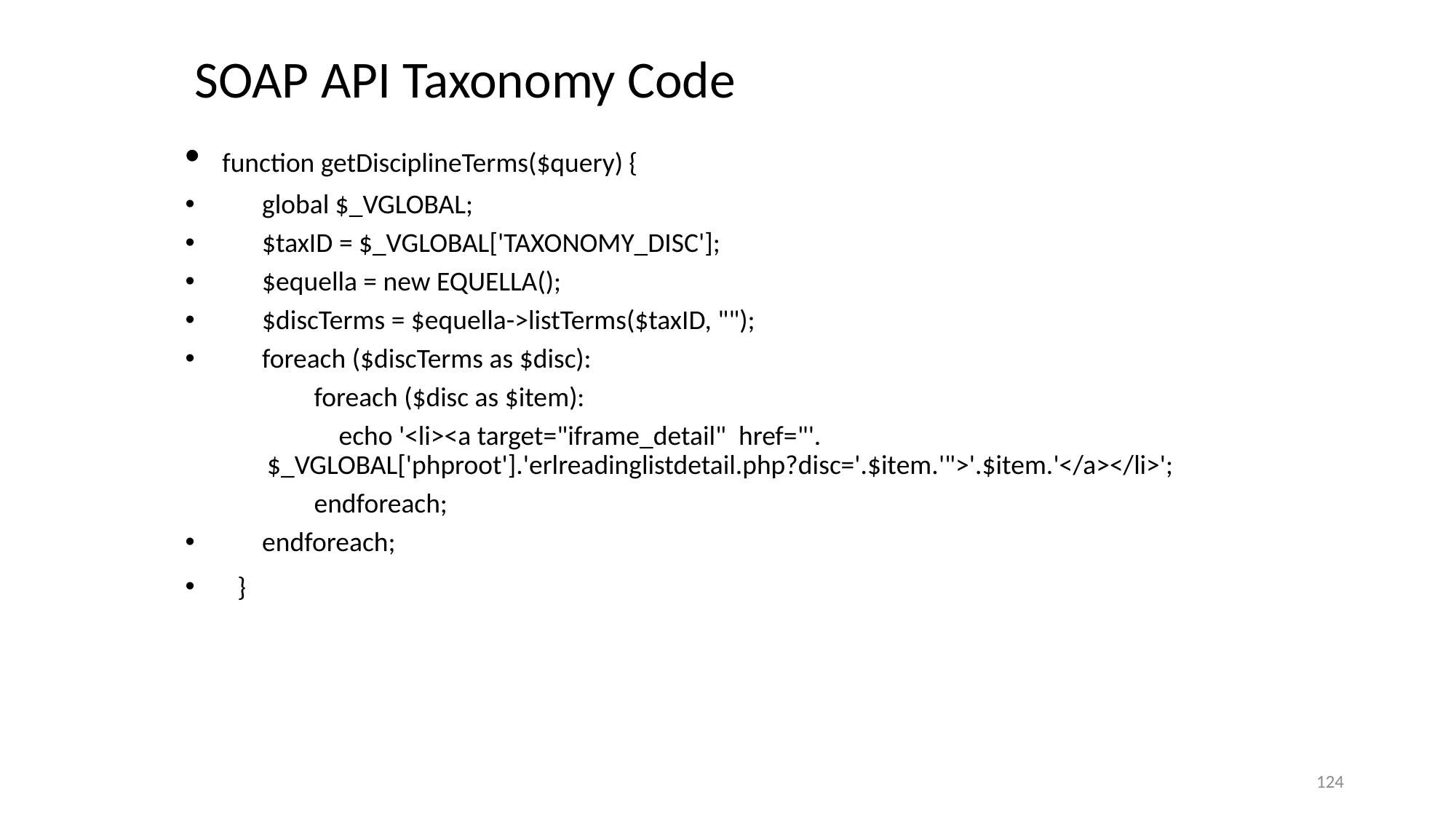

# SOAP API Taxonomy Code
 function getDisciplineTerms($query) {
        global $_VGLOBAL;
        $taxID = $_VGLOBAL['TAXONOMY_DISC'];
        $equella = new EQUELLA();
        $discTerms = $equella->listTerms($taxID, "");
        foreach ($discTerms as $disc):
            foreach ($disc as $item):
                echo '<li><a target="iframe_detail"  href="'.$_VGLOBAL['phproot'].'erlreadinglistdetail.php?disc='.$item.'">'.$item.'</a></li>';
            endforeach;
        endforeach;
    }

124